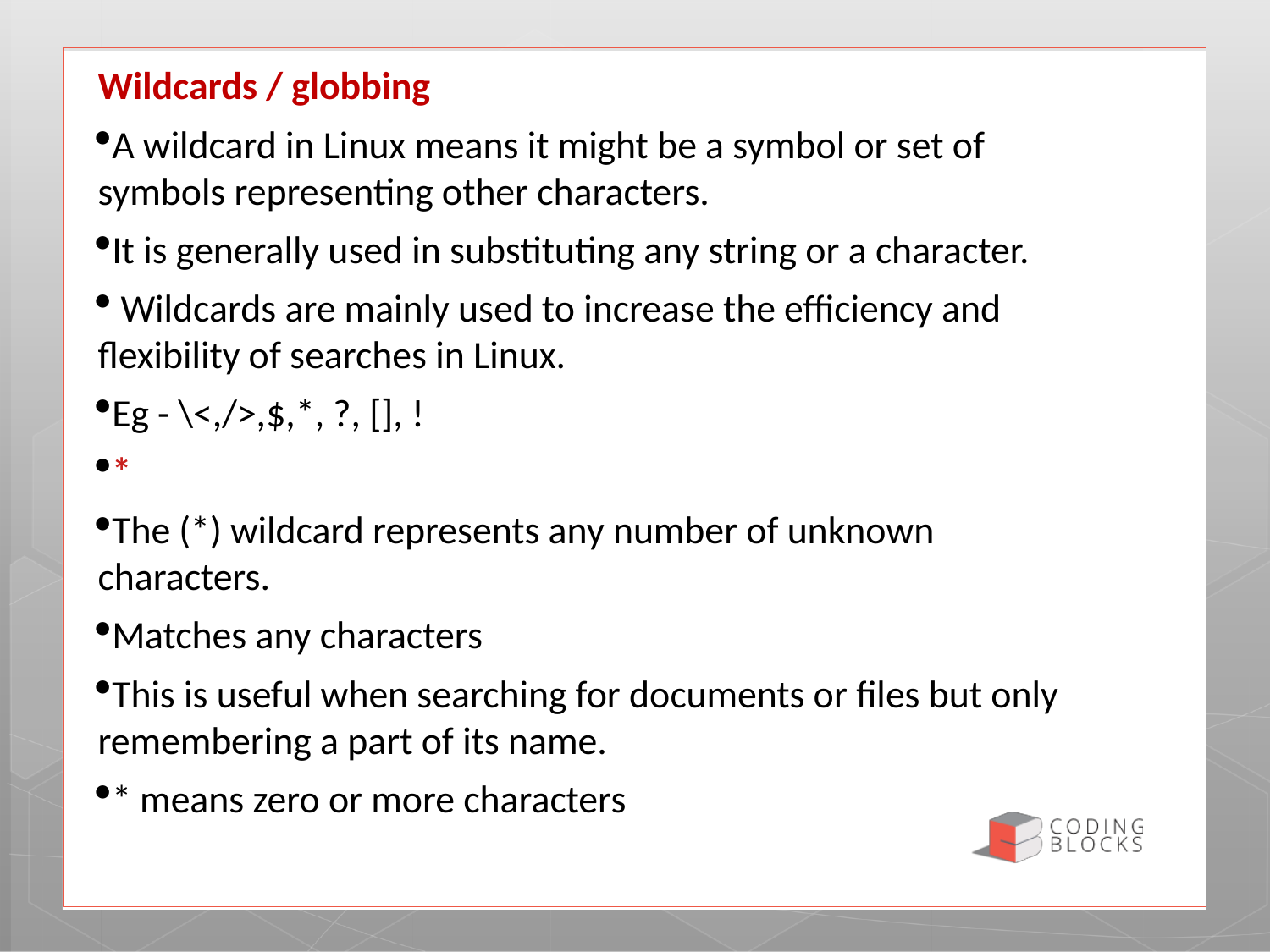

Wildcards / globbing
A wildcard in Linux means it might be a symbol or set of symbols representing other characters.
It is generally used in substituting any string or a character.
 Wildcards are mainly used to increase the efficiency and flexibility of searches in Linux.
Eg - \<,/>,$,*, ?, [], !
*
The (*) wildcard represents any number of unknown characters.
Matches any characters
This is useful when searching for documents or files but only remembering a part of its name.
* means zero or more characters